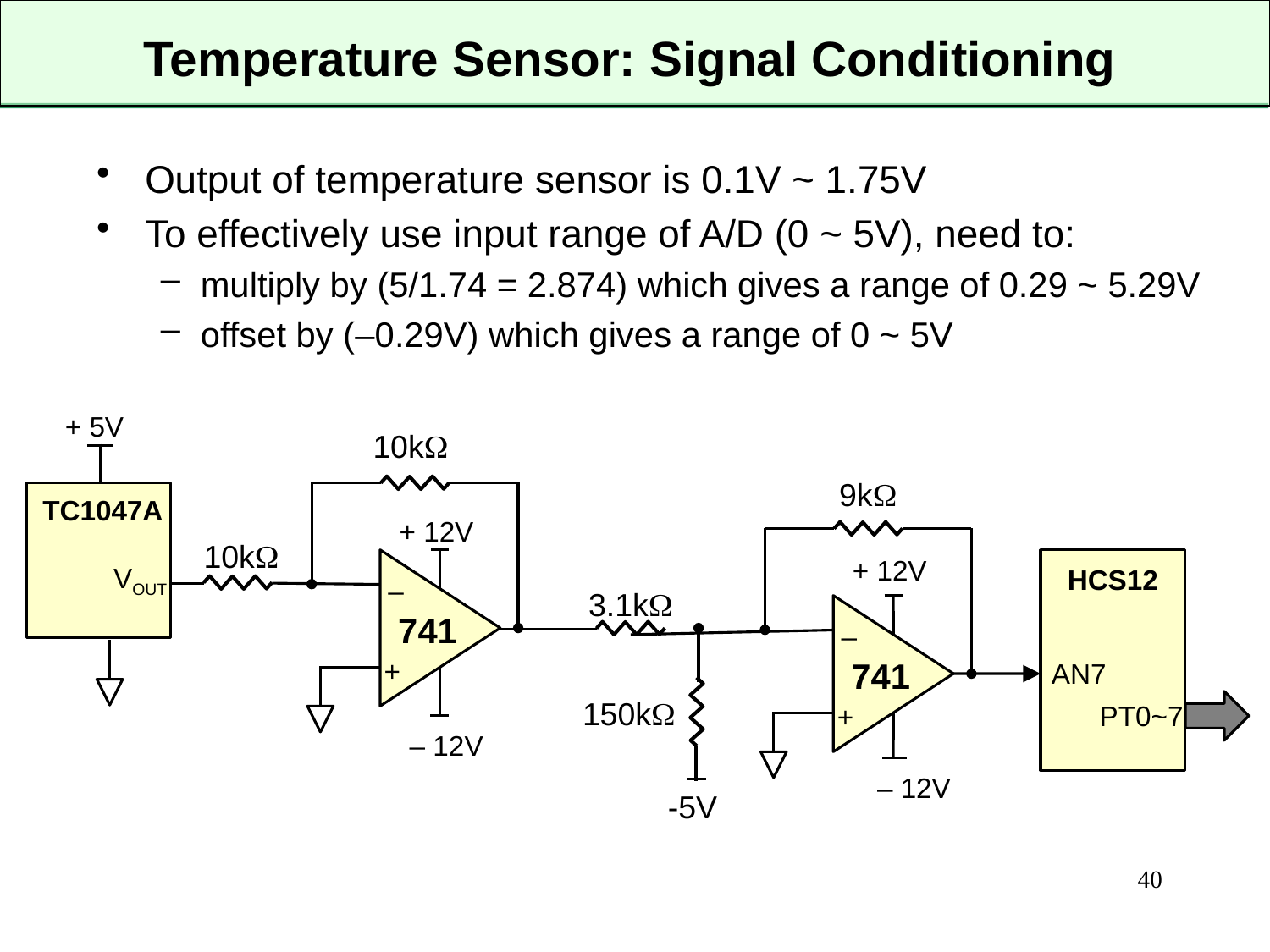

# Temperature Sensor: Signal Conditioning
Output of temperature sensor is 0.1V ~ 1.75V
To effectively use input range of A/D (0 ~ 5V), need to:
multiply by (5/1.74 = 2.874) which gives a range of 0.29 ~ 5.29V
offset by (–0.29V) which gives a range of 0 ~ 5V
+ 5V

TC1047A
VOUT

10kΩ
9kΩ

+ 12V
–

741
+
– 12V

10kΩ
+ 12V

HCS12

3.1kΩ
–

741
AN7
150kΩ

PT0~7
+

– 12V
-5V
40